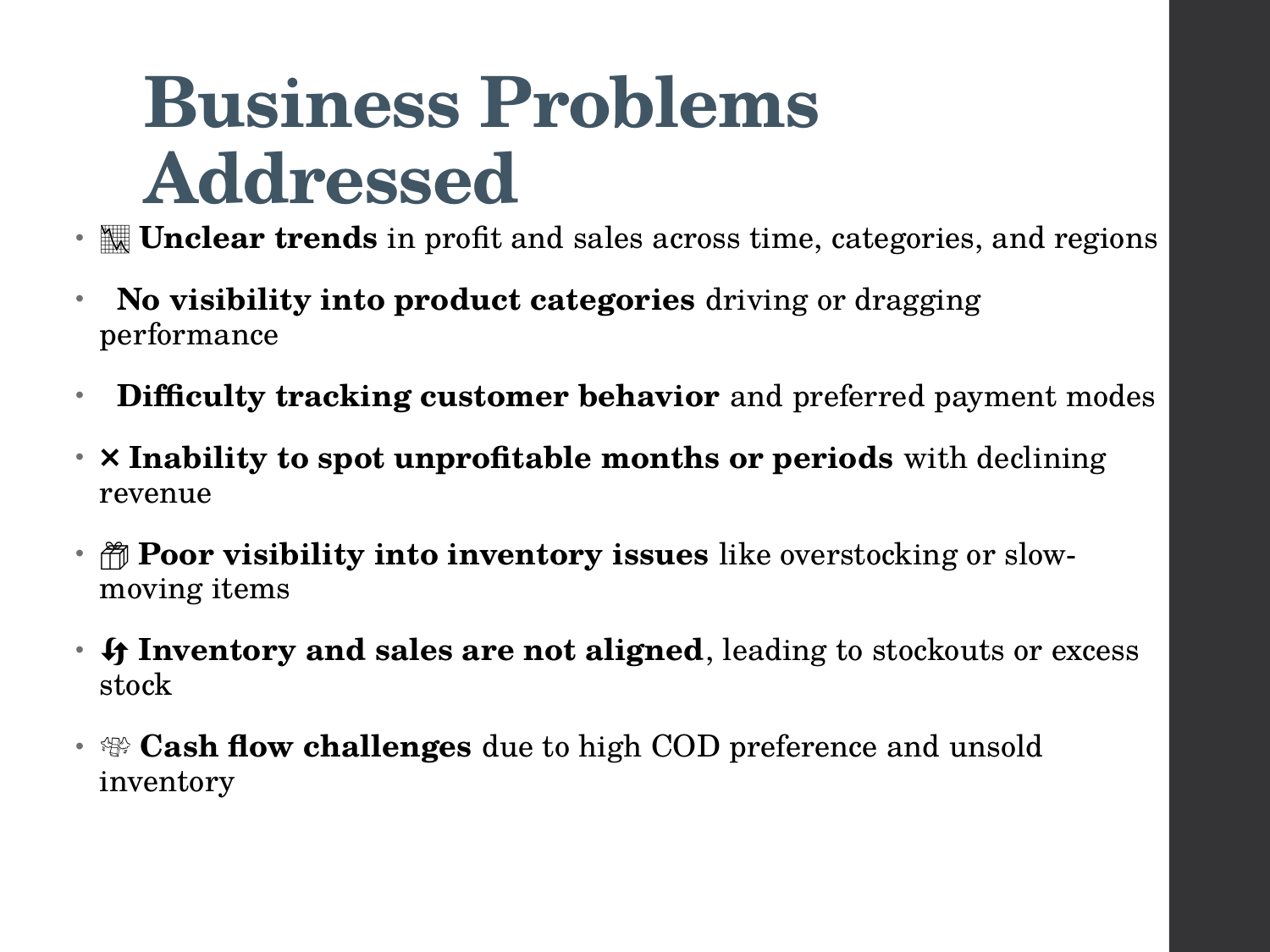

# Business Problems Addressed
📉 Unclear trends in profit and sales across time, categories, and regions
🧾 No visibility into product categories driving or dragging performance
🧍 Difficulty tracking customer behavior and preferred payment modes
❌ Inability to spot unprofitable months or periods with declining revenue
📦 Poor visibility into inventory issues like overstocking or slow-moving items
🔄 Inventory and sales are not aligned, leading to stockouts or excess stock
💸 Cash flow challenges due to high COD preference and unsold inventory